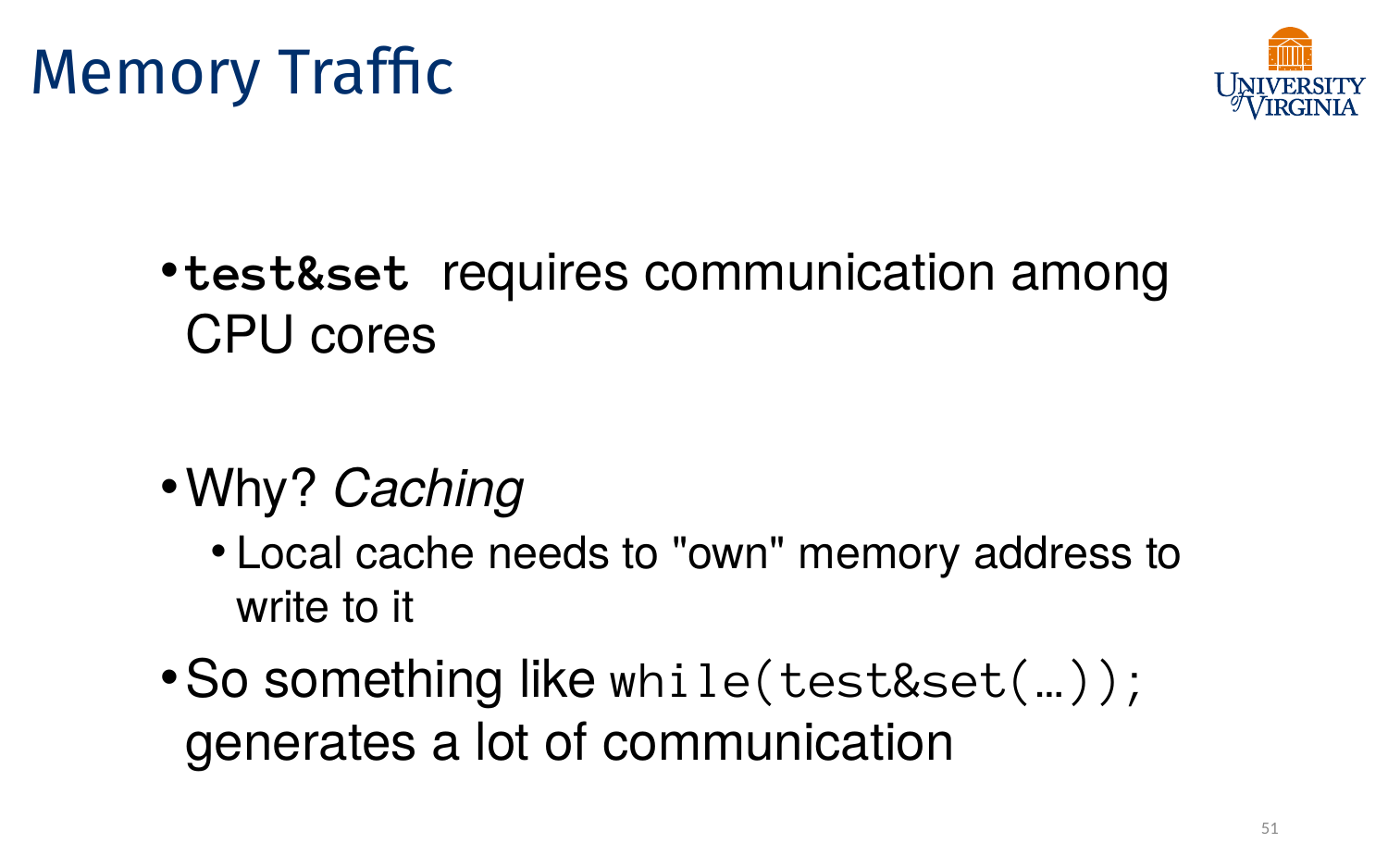

# Memory Traffic
test&set requires communication among CPU cores

Why? Caching
Local cache needs to "own" memory address to write to it
So something like while(test&set(…)); generates a lot of communication
51